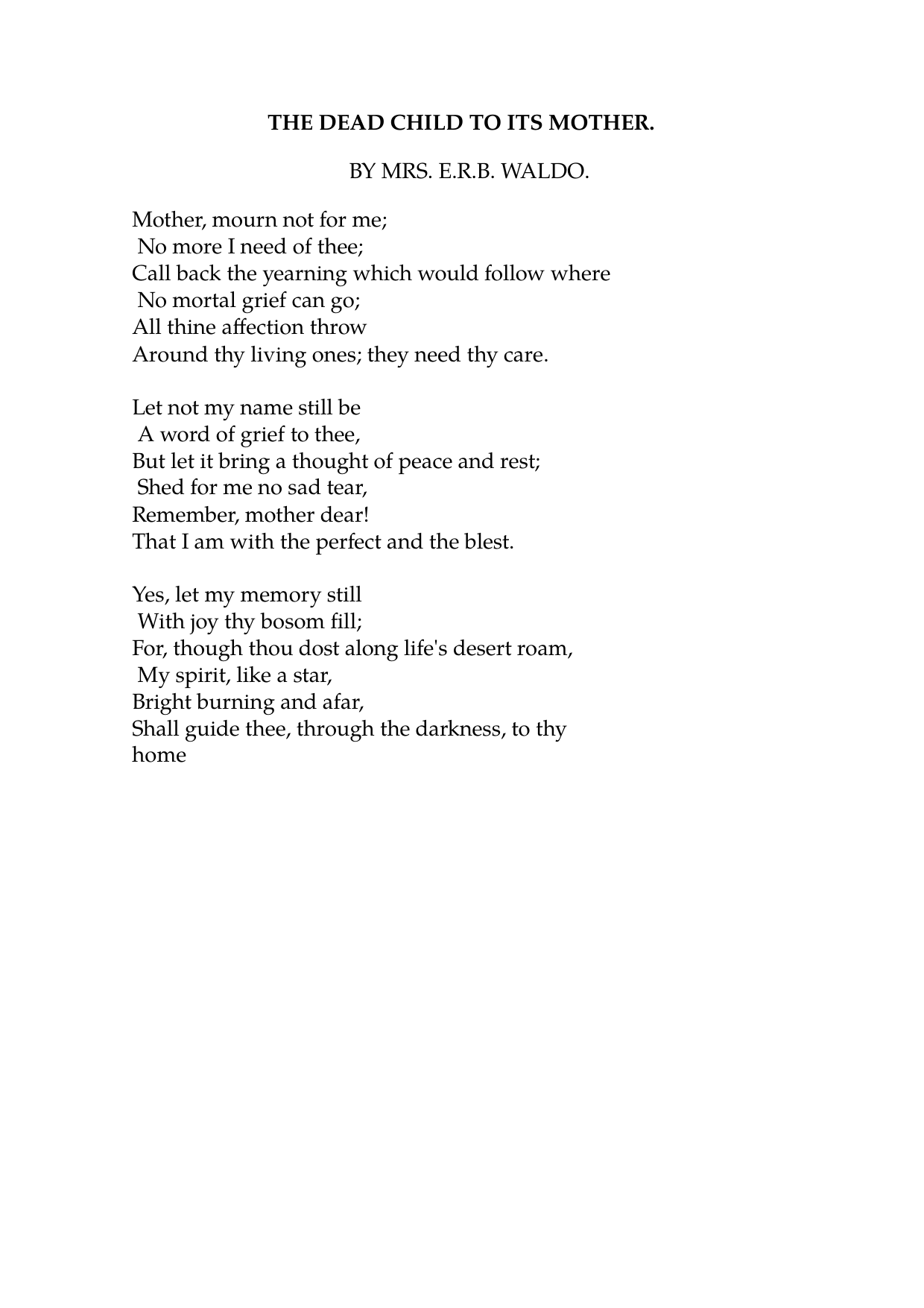

THE DEAD CHILD TO ITS MOTHER.
BY MRS. E.R.B. WALDO.
Mother, mourn not for me;  No more I need of thee;
Call back the yearning which would follow where  No mortal grief can go;
All thine affection throw
Around thy living ones; they need thy care.

Let not my name still be  A word of grief to thee,
But let it bring a thought of peace and rest;  Shed for me no sad tear,
Remember, mother dear!
That I am with the perfect and the blest.

Yes, let my memory still  With joy thy bosom fill;
For, though thou dost along life's desert roam,  My spirit, like a star,
Bright burning and afar,
Shall guide thee, through the darkness, to thy home